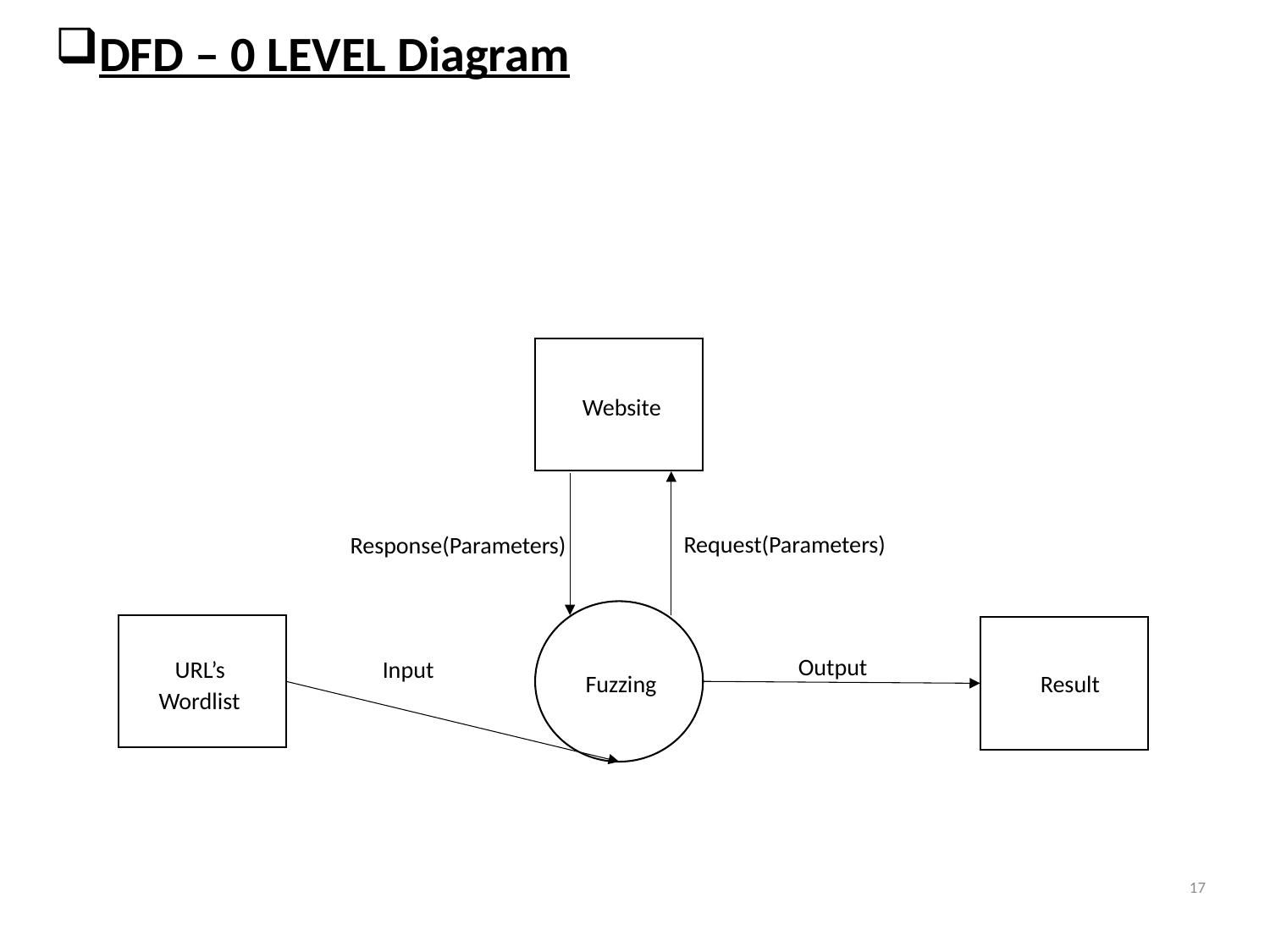

DFD – 0 LEVEL Diagram

Website
Request(Parameters)
Response(Parameters)

Output
URL’s
Input
Fuzzing
Result
Wordlist
17